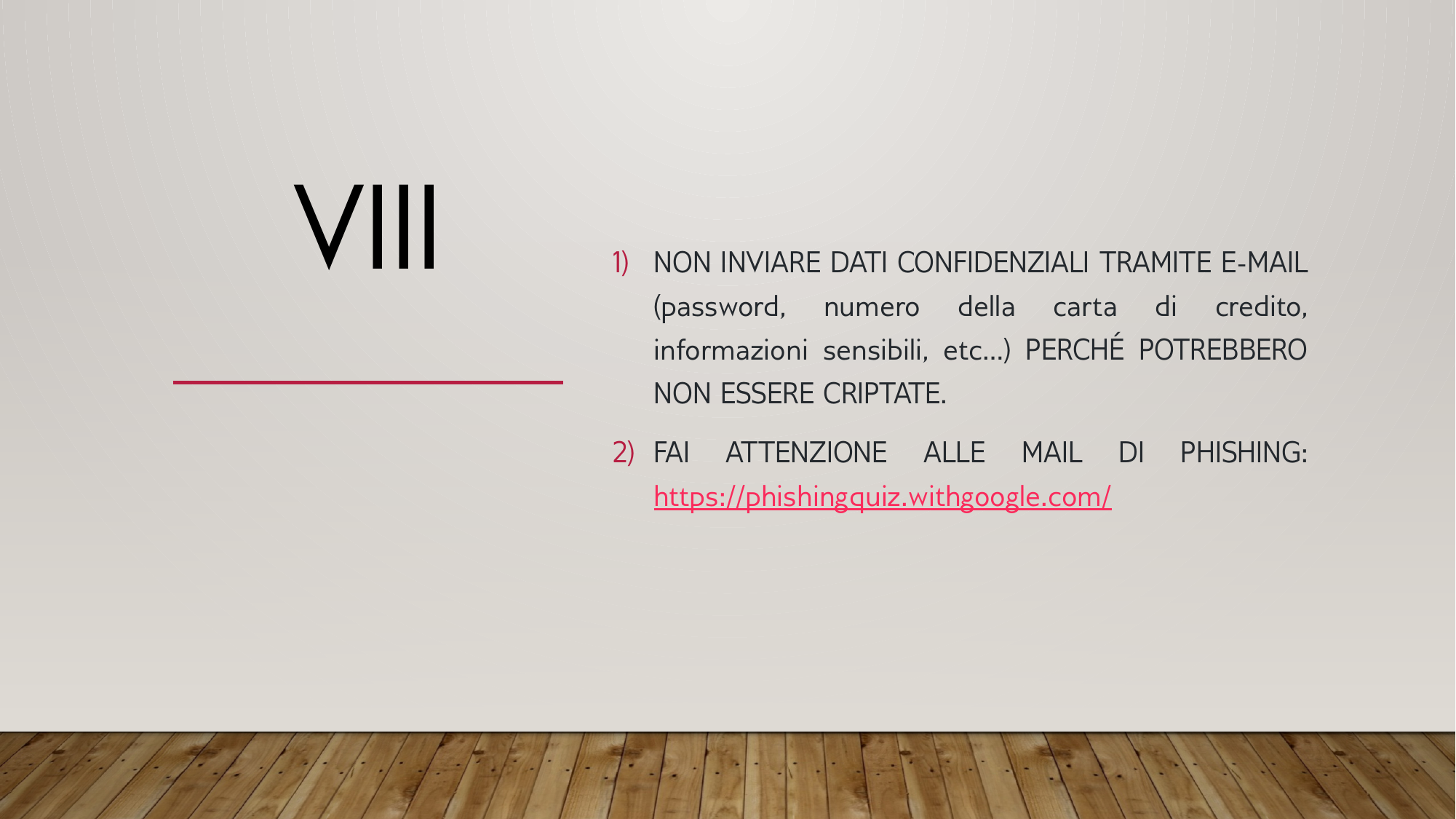

# Viii
NON INVIARE DATI CONFIDENZIALI TRAMITE E-MAIL (password, numero della carta di credito, informazioni sensibili, etc…) PERCHÉ POTREBBERO NON ESSERE CRIPTATE.
FAI ATTENZIONE ALLE MAIL DI PHISHING: https://phishingquiz.withgoogle.com/